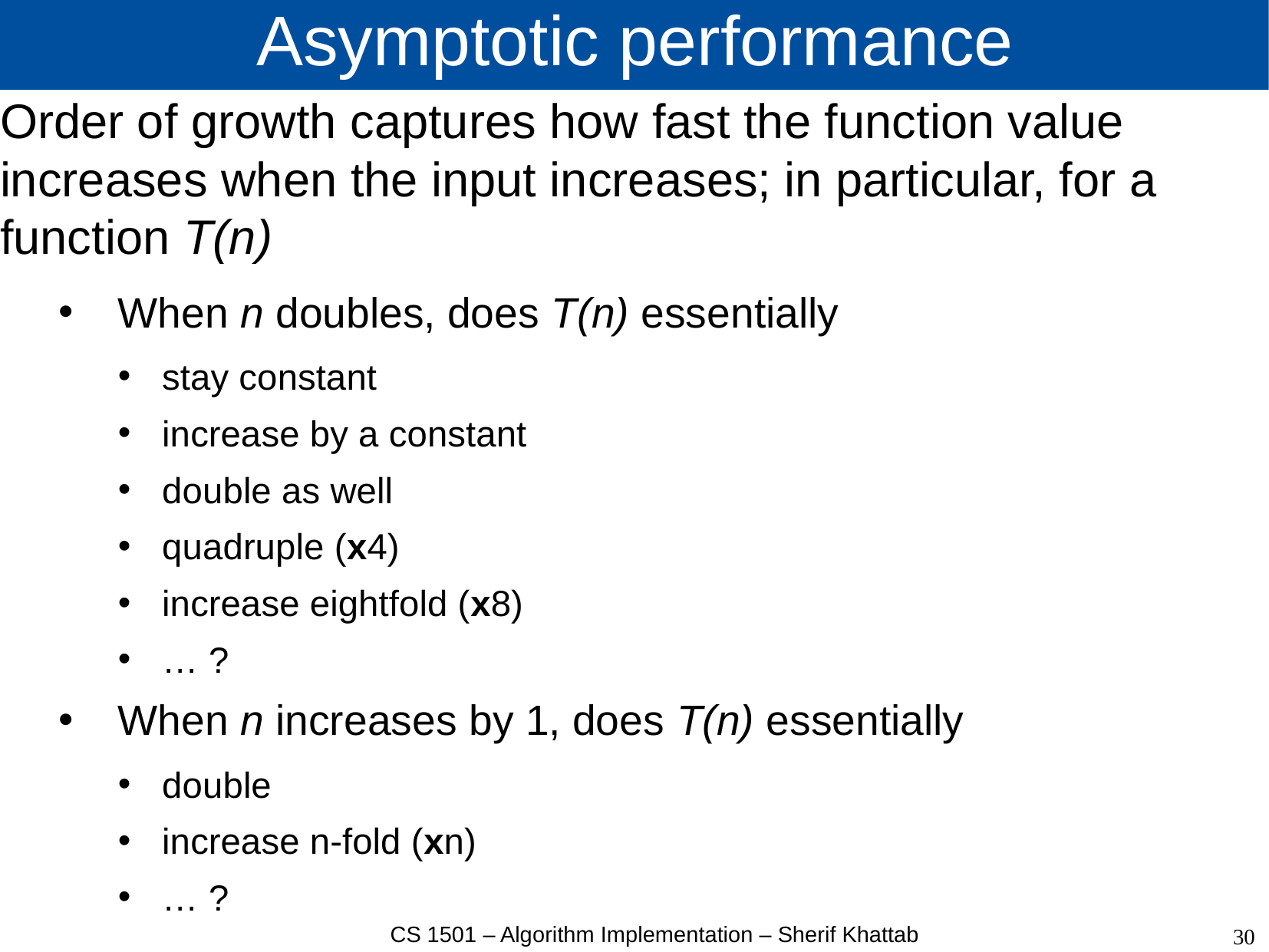

# Asymptotic performance
Order of growth captures how fast the function value increases when the input increases; in particular, for a function T(n)
When n doubles, does T(n) essentially
stay constant
increase by a constant
double as well
quadruple (x4)
increase eightfold (x8)
… ?
When n increases by 1, does T(n) essentially
double
increase n-fold (xn)
… ?

30
CS 1501 – Algorithm Implementation – Sherif Khattab